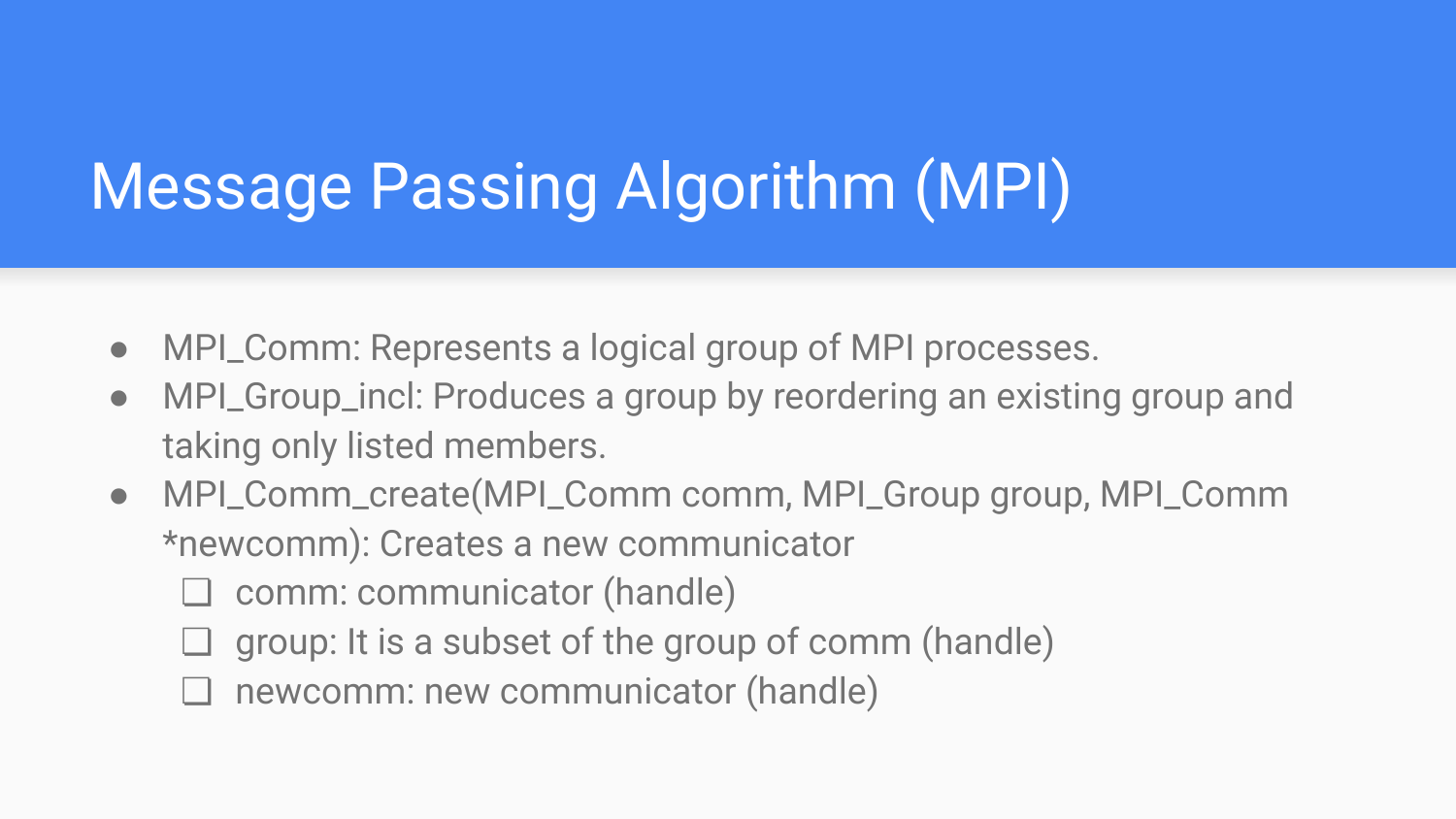

# Message Passing Algorithm (MPI)
MPI_Comm: Represents a logical group of MPI processes.
MPI_Group_incl: Produces a group by reordering an existing group and taking only listed members.
MPI_Comm_create(MPI_Comm comm, MPI_Group group, MPI_Comm *newcomm): Creates a new communicator
comm: communicator (handle)
group: It is a subset of the group of comm (handle)
newcomm: new communicator (handle)